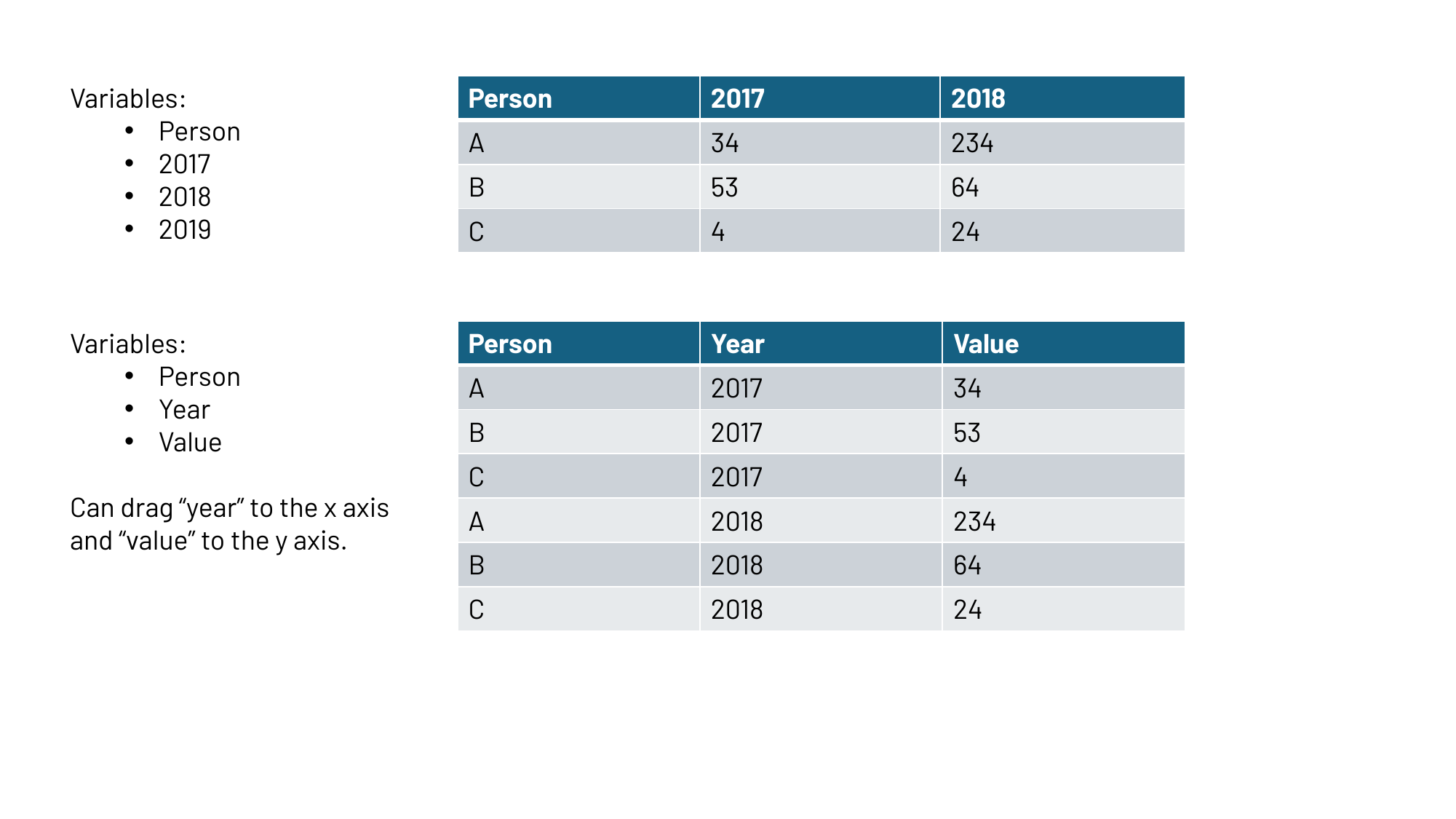

Variables:
Person
2017
2018
2019
| Person | 2017 | 2018 |
| --- | --- | --- |
| A | 34 | 234 |
| B | 53 | 64 |
| C | 4 | 24 |
Variables:
Person
Year
Value

Can drag “year” to the x axis and “value” to the y axis.
| Person | Year | Value |
| --- | --- | --- |
| A | 2017 | 34 |
| B | 2017 | 53 |
| C | 2017 | 4 |
| A | 2018 | 234 |
| B | 2018 | 64 |
| C | 2018 | 24 |